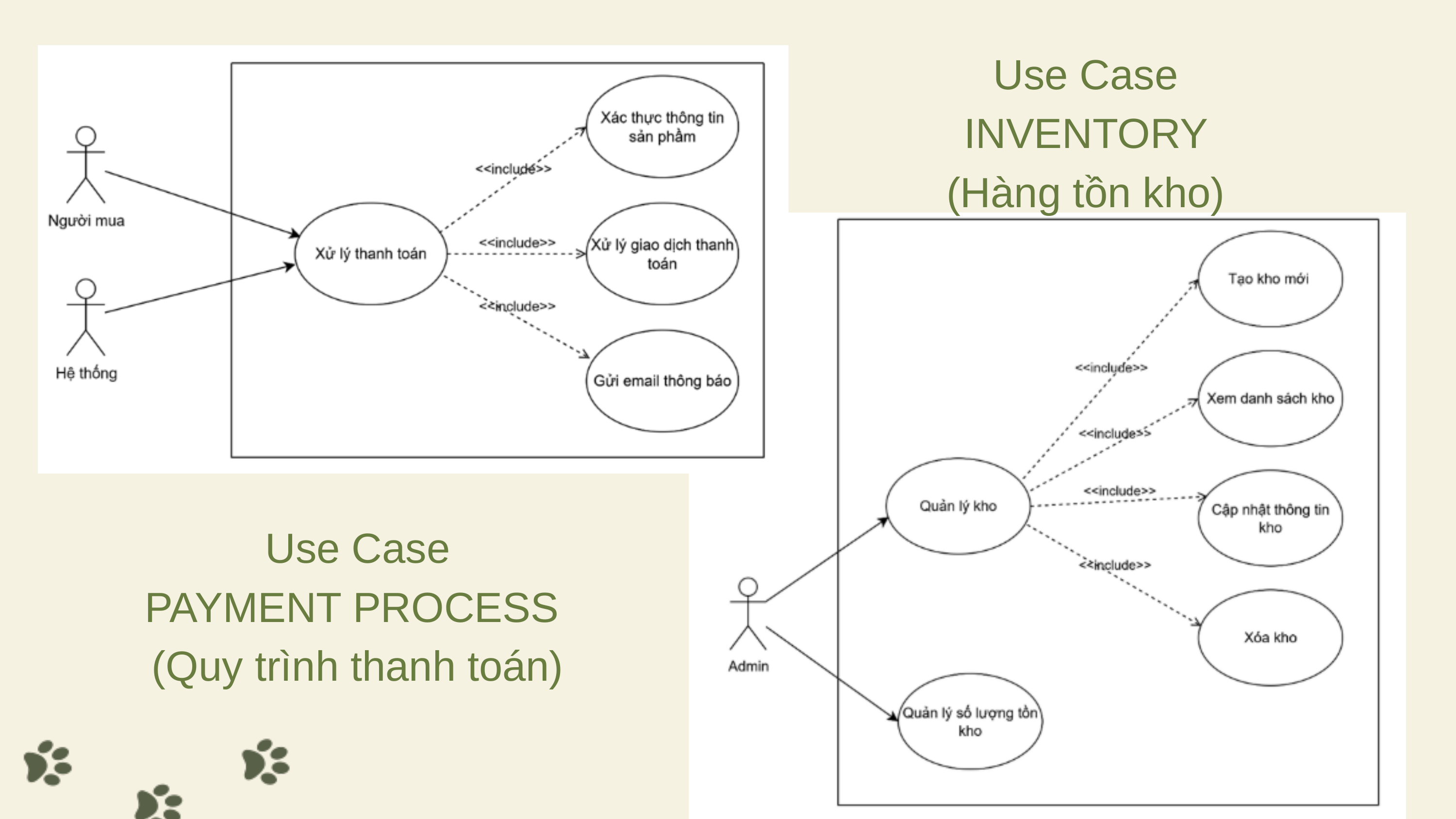

Use Case
 INVENTORY
(Hàng tồn kho)

Use Case
PAYMENT PROCESS
(Quy trình thanh toán)